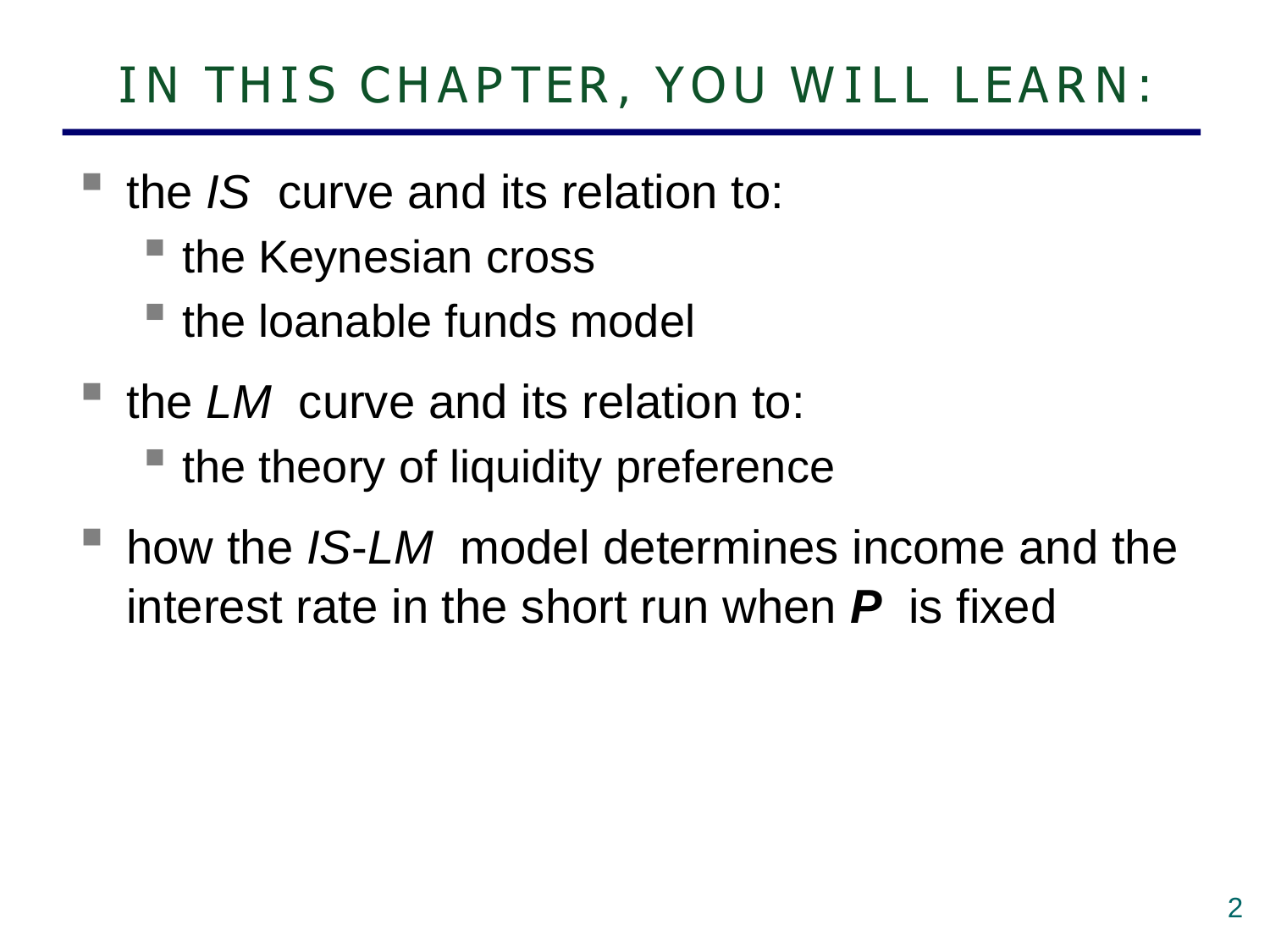

# IN THIS CHAPTER, YOU WILL LEARN:

the IS  curve and its relation to:
the Keynesian cross
the loanable funds model
the LM  curve and its relation to:
the theory of liquidity preference
how the IS-LM  model determines income and the interest rate in the short run when P  is fixed
2